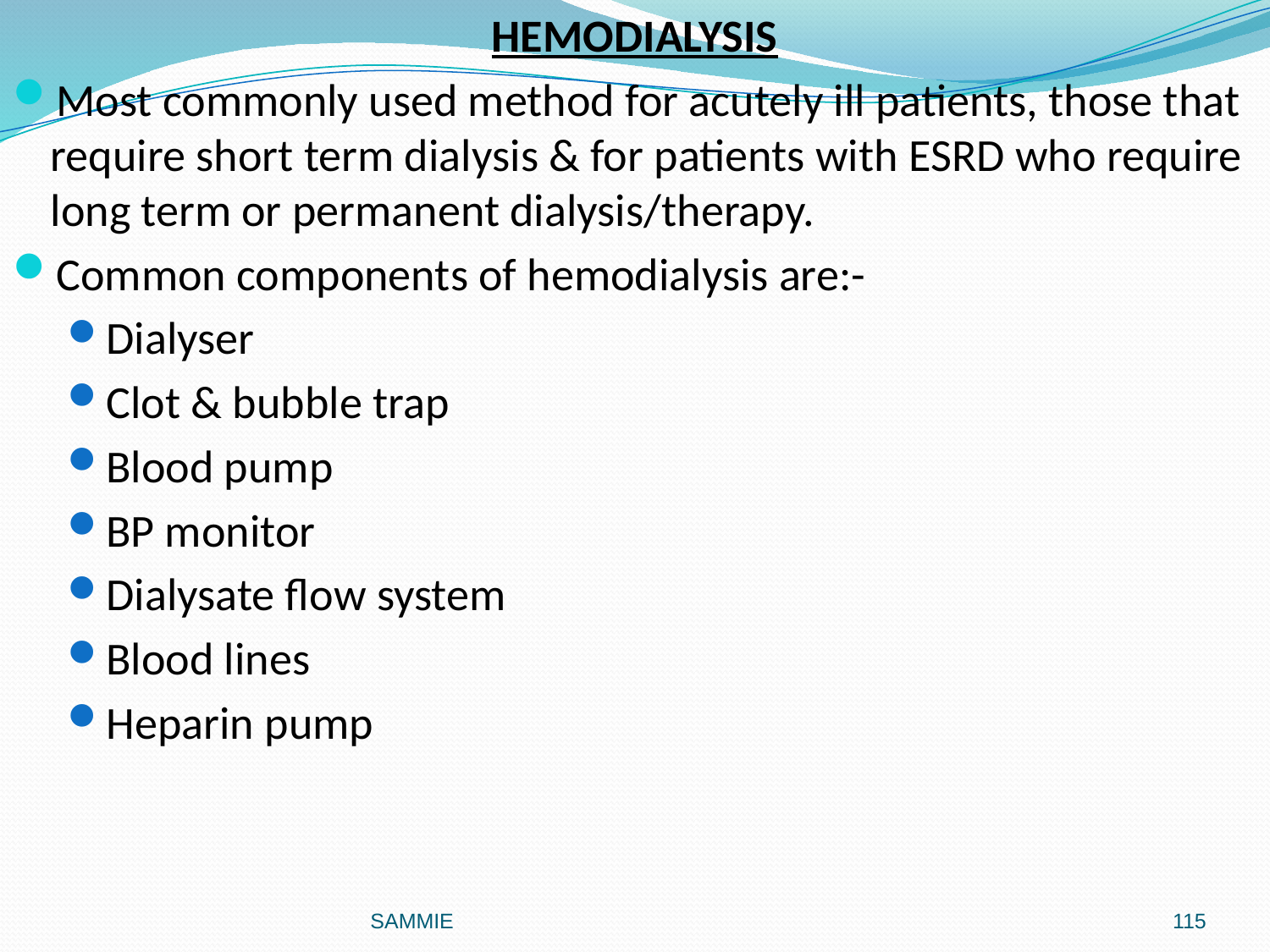

HEMODIALYSIS
Most commonly used method for acutely ill patients, those that require short term dialysis & for patients with ESRD who require long term or permanent dialysis/therapy.
Common components of hemodialysis are:-
Dialyser
Clot & bubble trap
Blood pump
BP monitor
Dialysate flow system
Blood lines
Heparin pump

#
SAMMIE
115